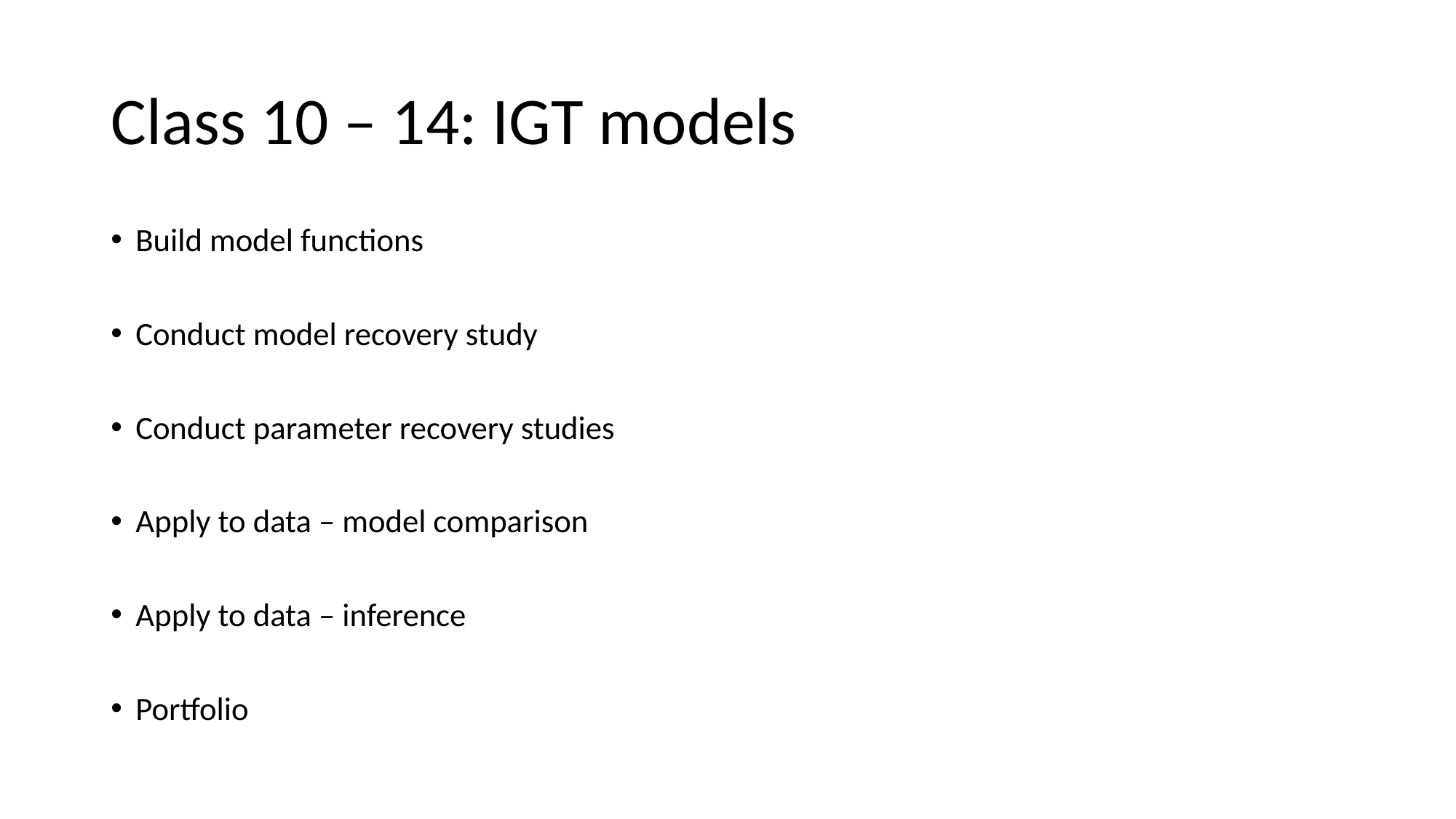

# Class 10 – 14: IGT models
Build model functions

Conduct model recovery study

Conduct parameter recovery studies

Apply to data – model comparison

Apply to data – inference

Portfolio